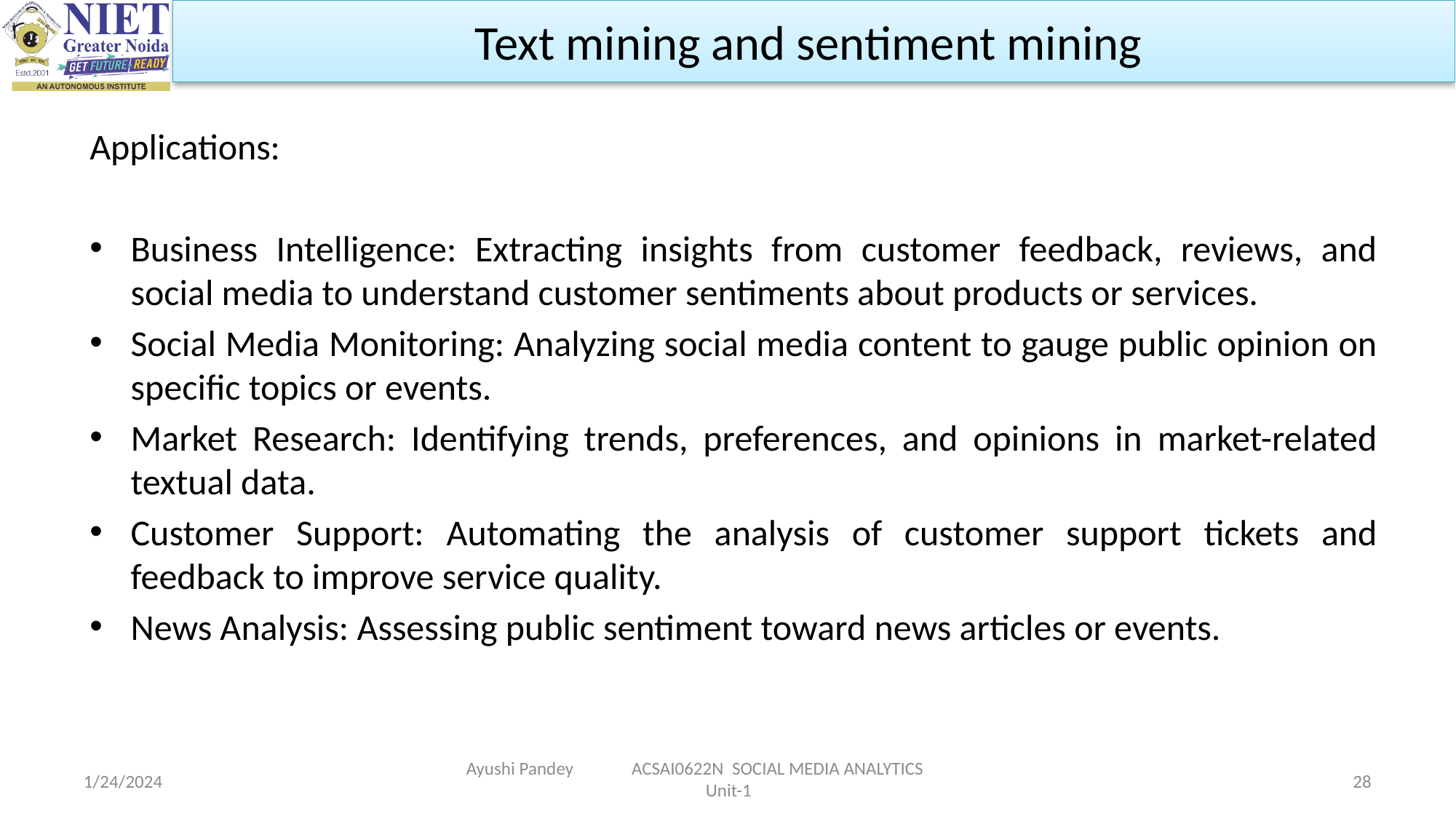

Text mining and sentiment mining
Applications:

Business Intelligence: Extracting insights from customer feedback, reviews, and social media to understand customer sentiments about products or services.
Social Media Monitoring: Analyzing social media content to gauge public opinion on specific topics or events.
Market Research: Identifying trends, preferences, and opinions in market-related textual data.
Customer Support: Automating the analysis of customer support tickets and feedback to improve service quality.
News Analysis: Assessing public sentiment toward news articles or events.
Ayushi Pandey              ACSAI0622N  SOCIAL MEDIA ANALYTICS                 Unit-1
1/24/2024
28